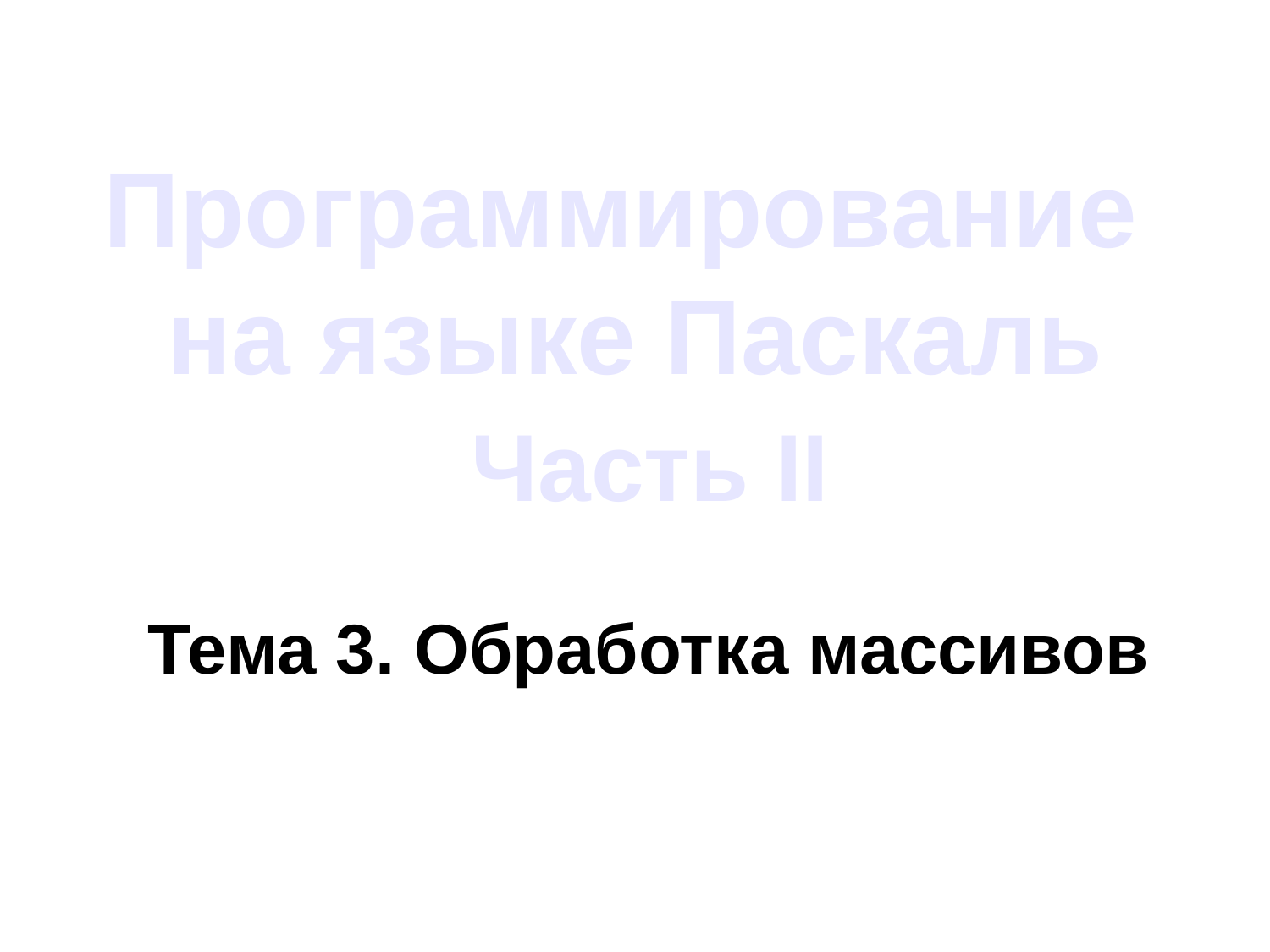

# Программирование на языке Паскаль Часть II
Тема 3. Обработка массивов